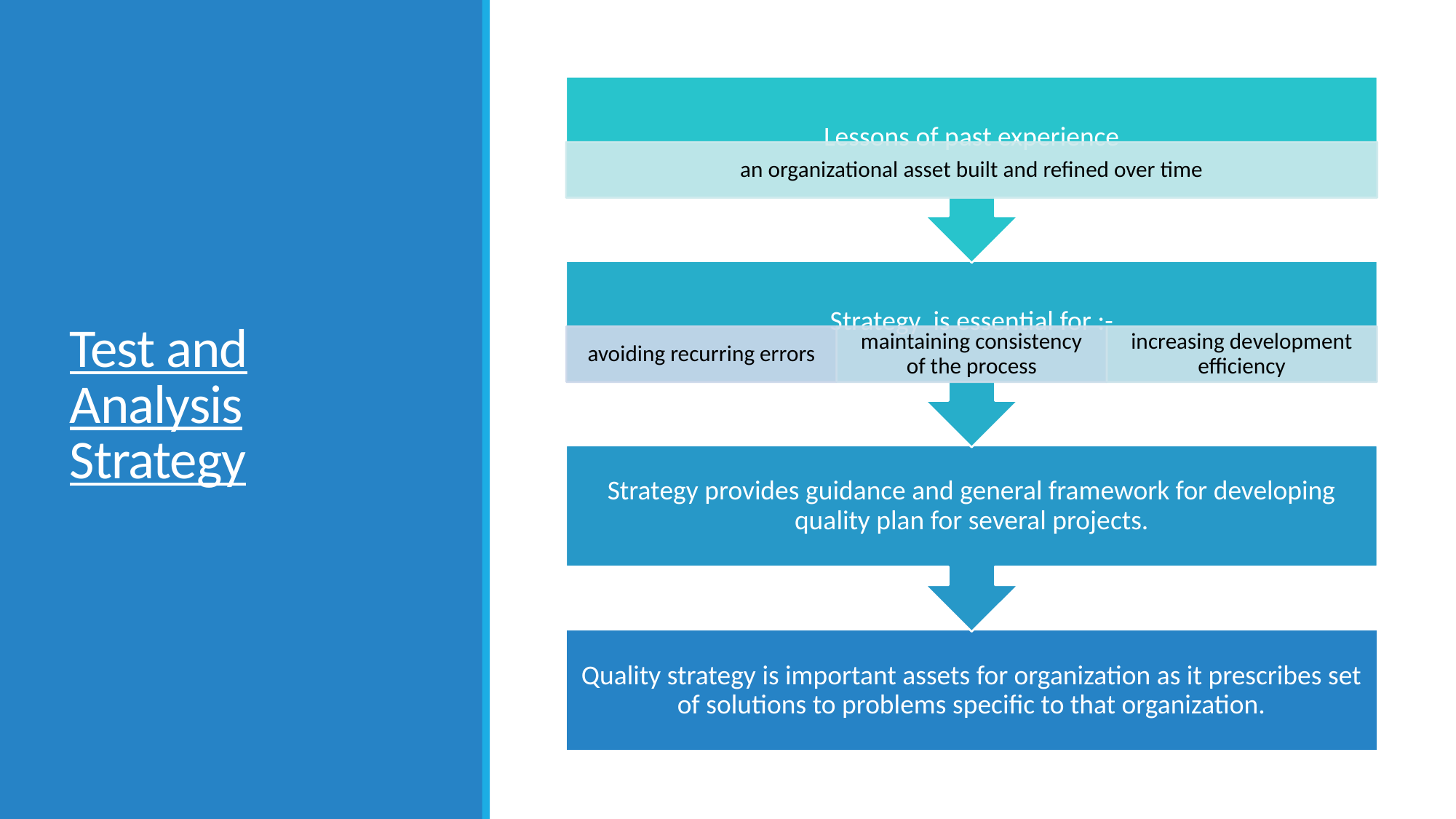

# Test and Analysis Strategy
Quality strategy is important assets for organization as it prescribes set of solutions to problems specific to that organization.
Strategy provides guidance and general framework for developing quality plan for several projects.
Strategy  is essential for :-
avoiding recurring errors
maintaining consistency of the process
increasing development efficiency
Lessons of past experience
an organizational asset built and refined over time